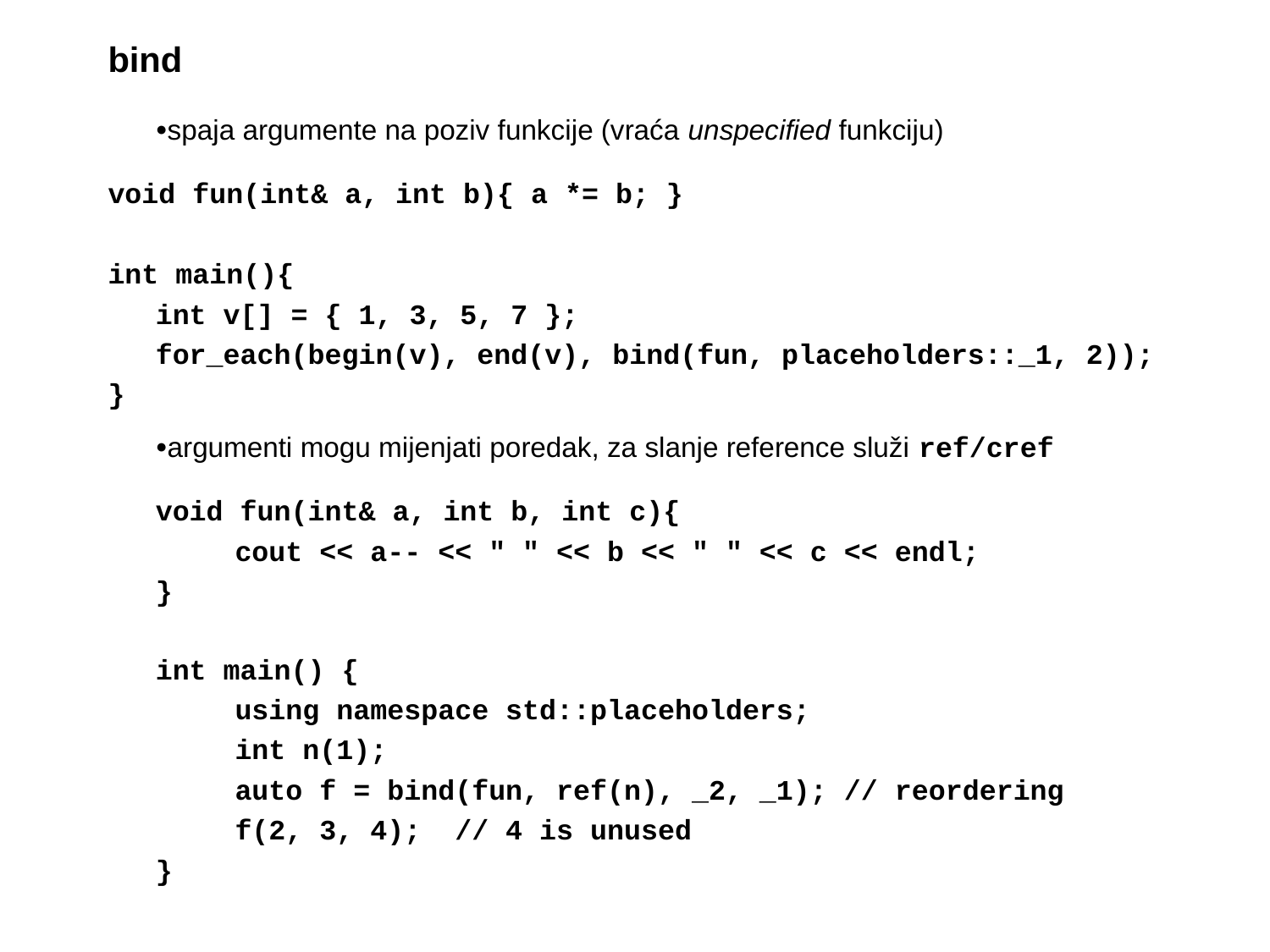

# bind
spaja argumente na poziv funkcije (vraća unspecified funkciju)
void fun(int& a, int b){ a *= b; }

int main(){
	int v[] = { 1, 3, 5, 7 };
	for_each(begin(v), end(v), bind(fun, placeholders::_1, 2));
}

argumenti mogu mijenjati poredak, za slanje reference služi ref/cref
void fun(int& a, int b, int c){
	cout << a-- << " " << b << " " << c << endl;
}

int main() {
	using namespace std::placeholders;
	int n(1);
	auto f = bind(fun, ref(n), _2, _1); // reordering
	f(2, 3, 4);  // 4 is unused
}